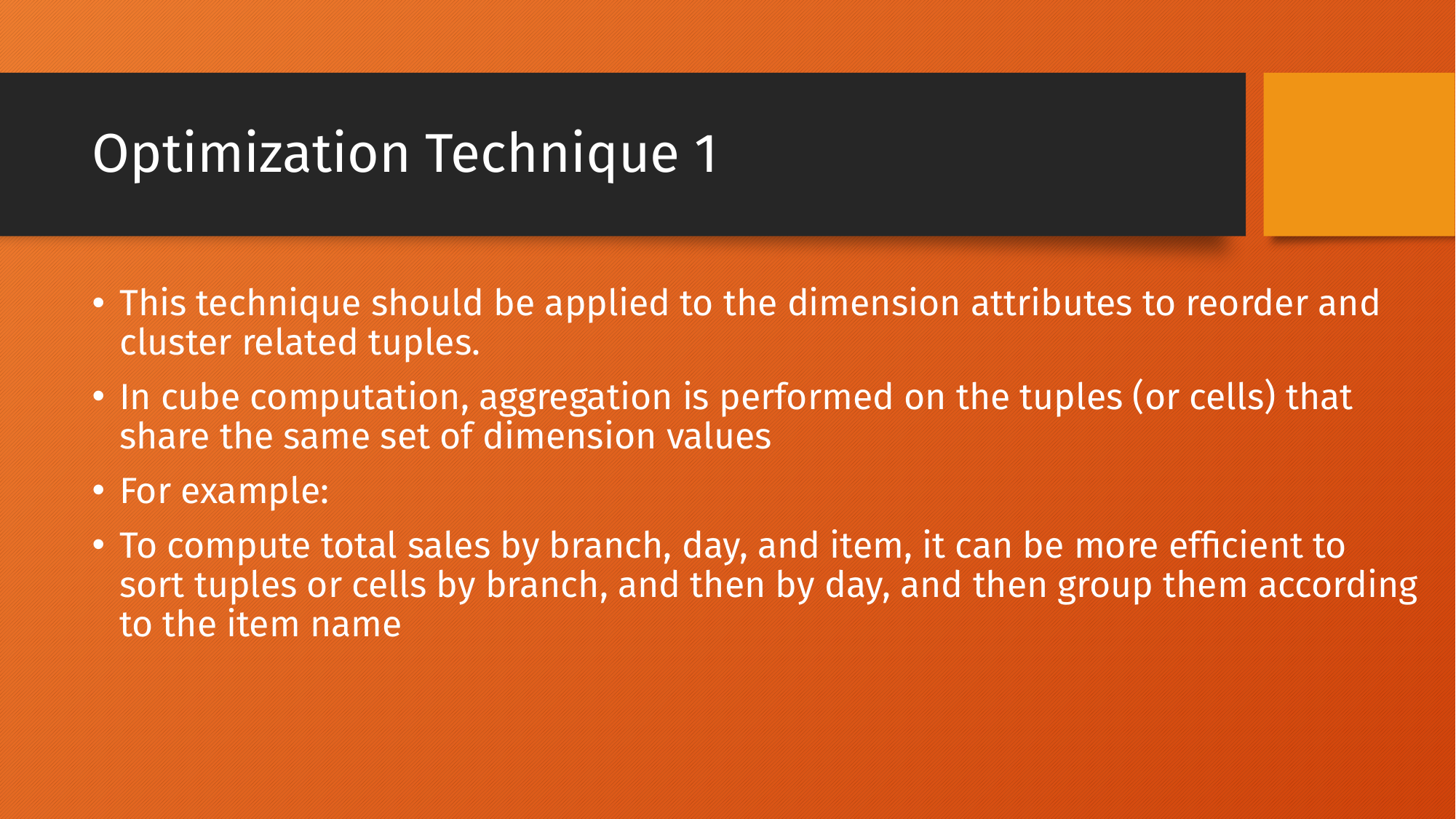

# Optimization Technique 1
This technique should be applied to the dimension attributes to reorder and cluster related tuples.
In cube computation, aggregation is performed on the tuples (or cells) that share the same set of dimension values
For example:
To compute total sales by branch, day, and item, it can be more efficient to sort tuples or cells by branch, and then by day, and then group them according to the item name